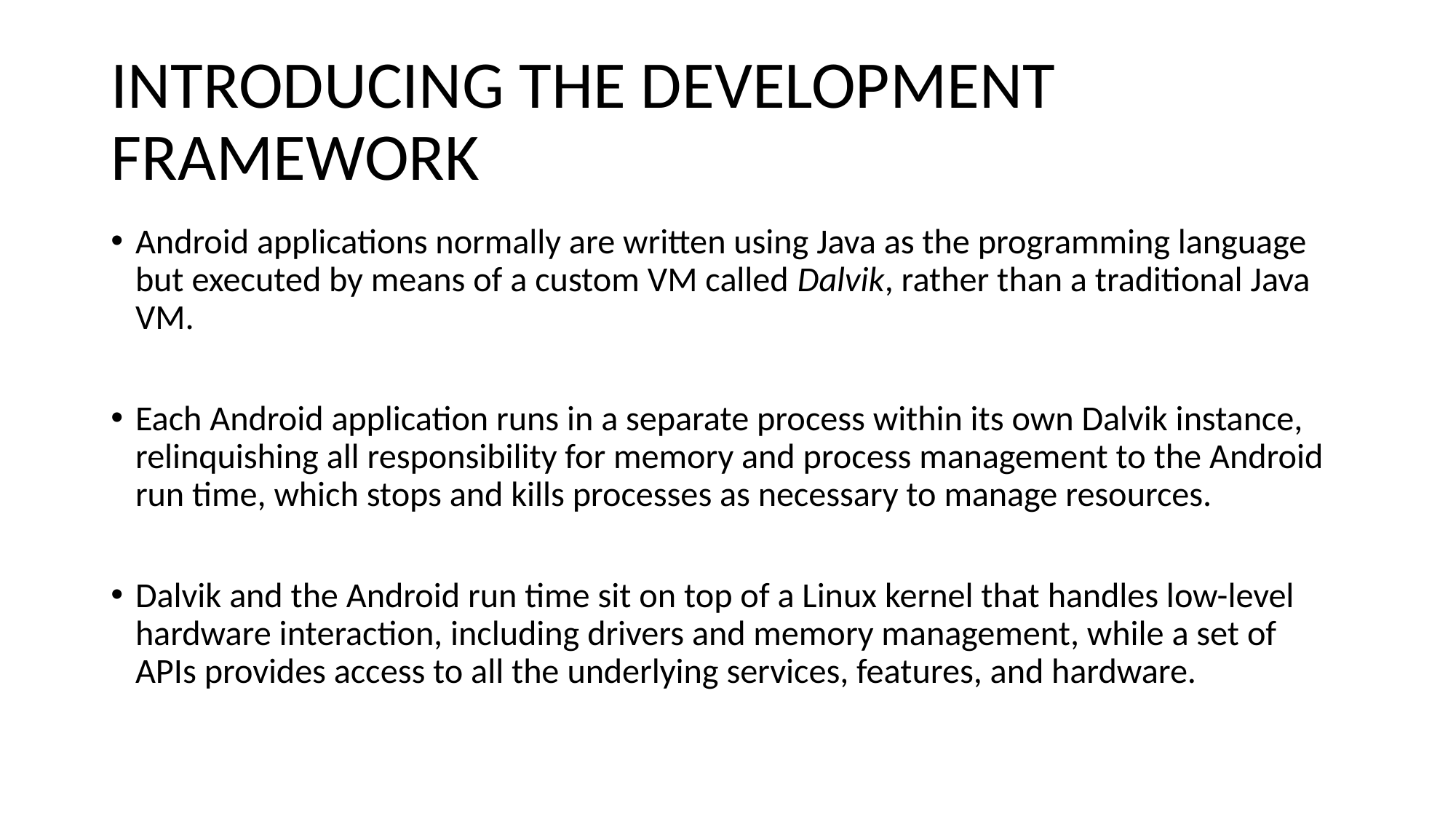

# INTRODUCING THE DEVELOPMENT FRAMEWORK
Android applications normally are written using Java as the programming language but executed by means of a custom VM called Dalvik, rather than a traditional Java VM.

Each Android application runs in a separate process within its own Dalvik instance, relinquishing all responsibility for memory and process management to the Android run time, which stops and kills processes as necessary to manage resources.

Dalvik and the Android run time sit on top of a Linux kernel that handles low-level hardware interaction, including drivers and memory management, while a set of APIs provides access to all the underlying services, features, and hardware.